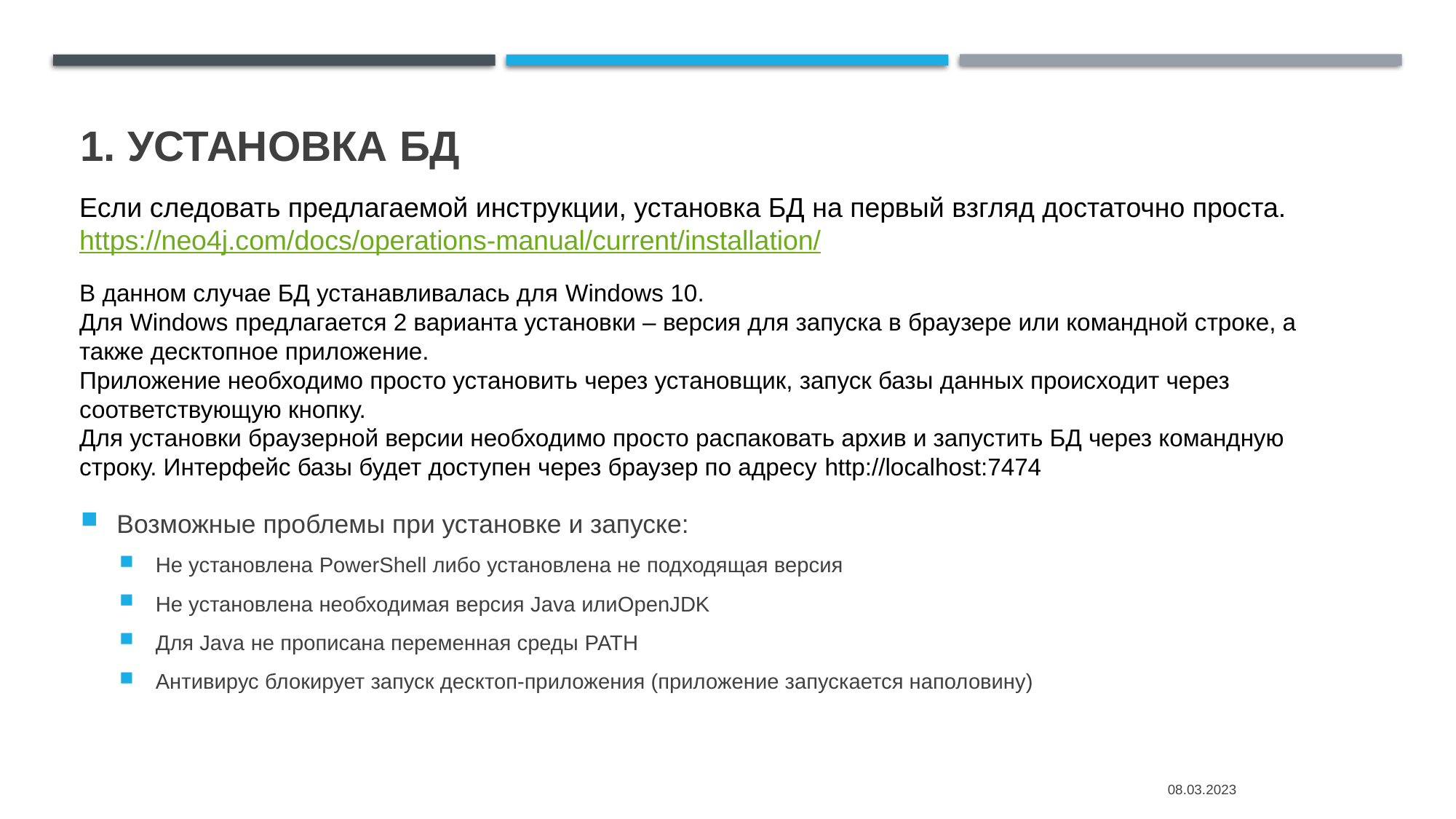

# 1. Установка БД
Если следовать предлагаемой инструкции, установка БД на первый взгляд достаточно проста.
https://neo4j.com/docs/operations-manual/current/installation/
В данном случае БД устанавливалась для Windows 10.
Для Windows предлагается 2 варианта установки – версия для запуска в браузере или командной строке, а также десктопное приложение.
Приложение необходимо просто установить через установщик, запуск базы данных происходит через соответствующую кнопку.
Для установки браузерной версии необходимо просто распаковать архив и запустить БД через командную строку. Интерфейс базы будет доступен через браузер по адресу http://localhost:7474
Возможные проблемы при установке и запуске:
Не установлена PowerShell либо установлена не подходящая версия
Не установлена необходимая версия Java илиOpenJDK
Для Java не прописана переменная среды PATH
Антивирус блокирует запуск десктоп-приложения (приложение запускается наполовину)
08.03.2023